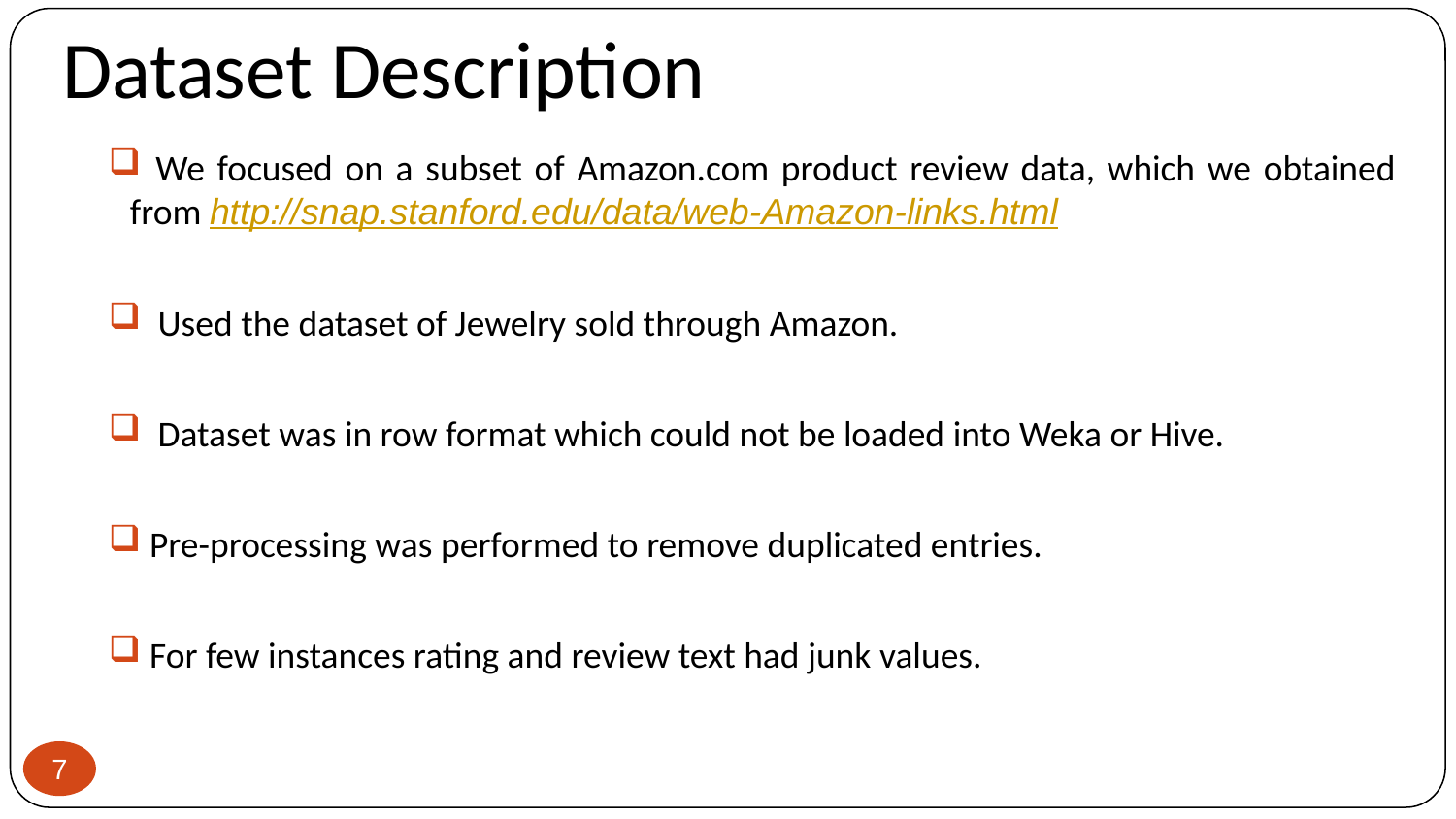

# Dataset Description
 We focused on a subset of Amazon.com product review data, which we obtained from http://snap.stanford.edu/data/web-Amazon-links.html

  Used the dataset of Jewelry sold through Amazon.

  Dataset was in row format which could not be loaded into Weka or Hive.

 Pre-processing was performed to remove duplicated entries.

 For few instances rating and review text had junk values.
7